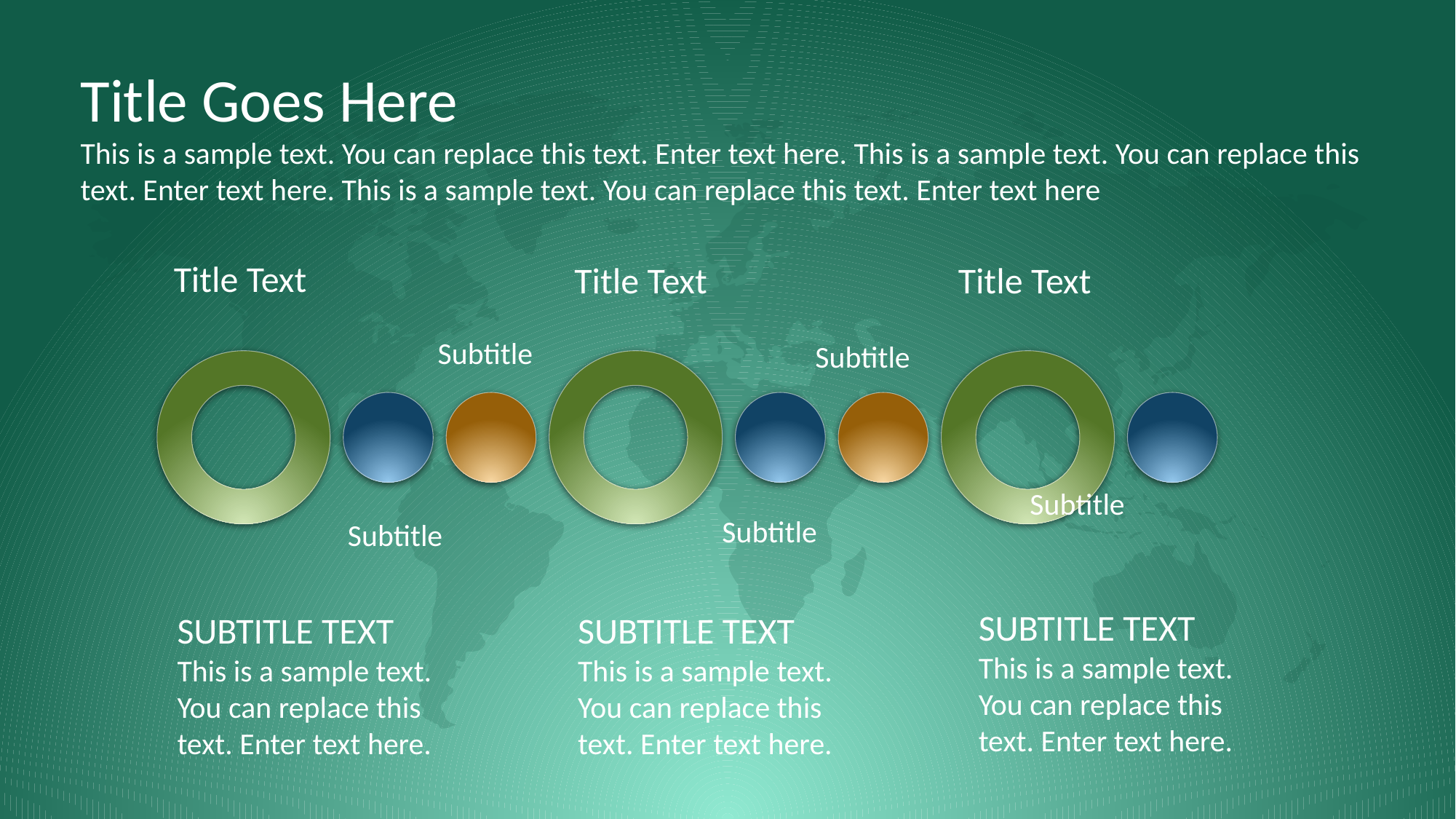

Title Goes Here
This is a sample text. You can replace this text. Enter text here. This is a sample text. You can replace this text. Enter text here. This is a sample text. You can replace this text. Enter text here

Title Text
Subtitle
Subtitle
Title Text
Subtitle
Subtitle
Title Text
Subtitle
Subtitle TEXT
This is a sample text. You can replace this text. Enter text here.
Subtitle TEXT
This is a sample text. You can replace this text. Enter text here.
Subtitle TEXT
This is a sample text. You can replace this text. Enter text here.